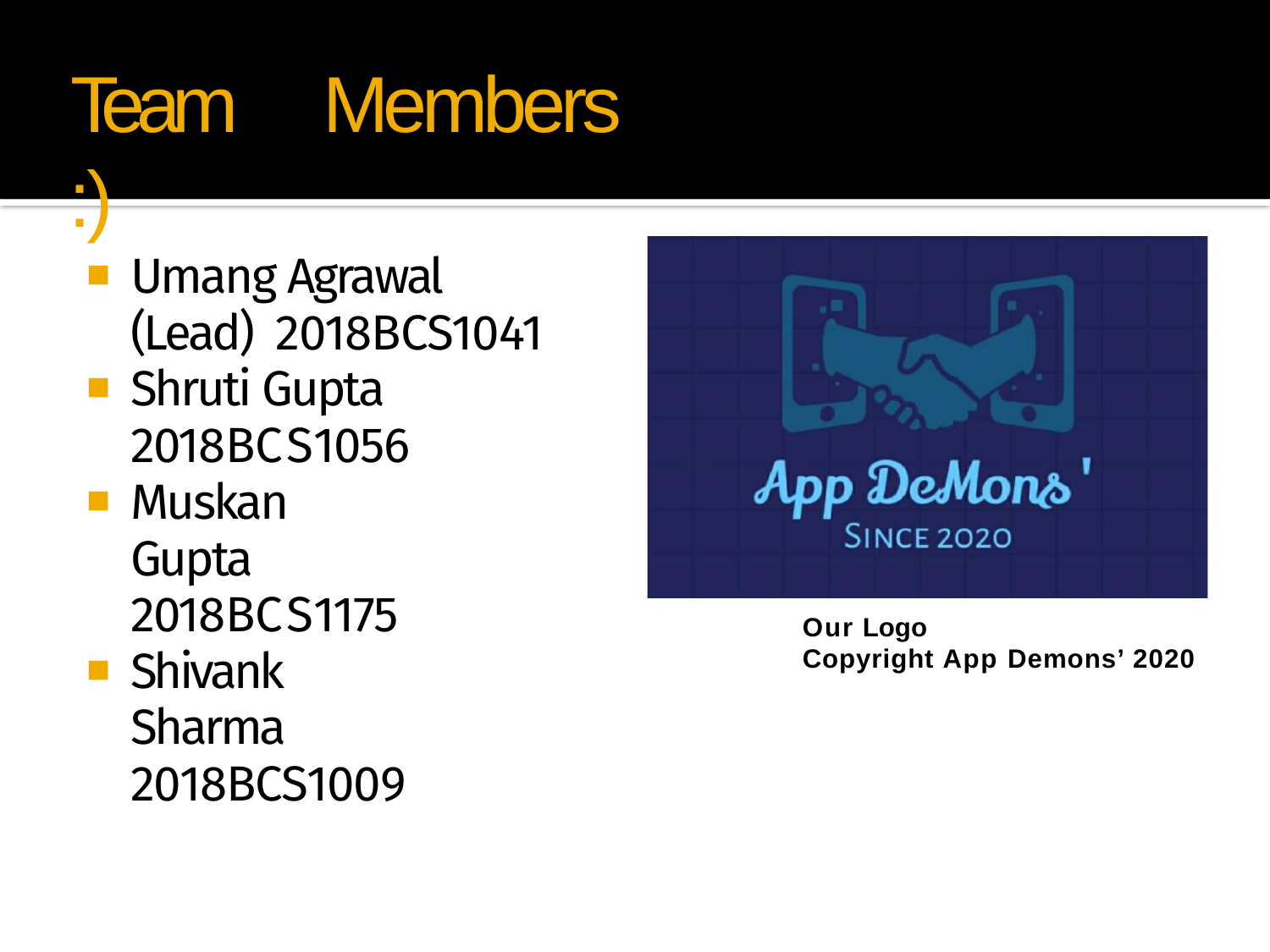

# Team	Members :)

Umang Agrawal (Lead)  2018BCS1041
Shruti Gupta  2018BCS1056
Muskan Gupta  2018BCS1175
Shivank Sharma  2018BCS1009
Our Logo
Copyright App Demons’ 2020